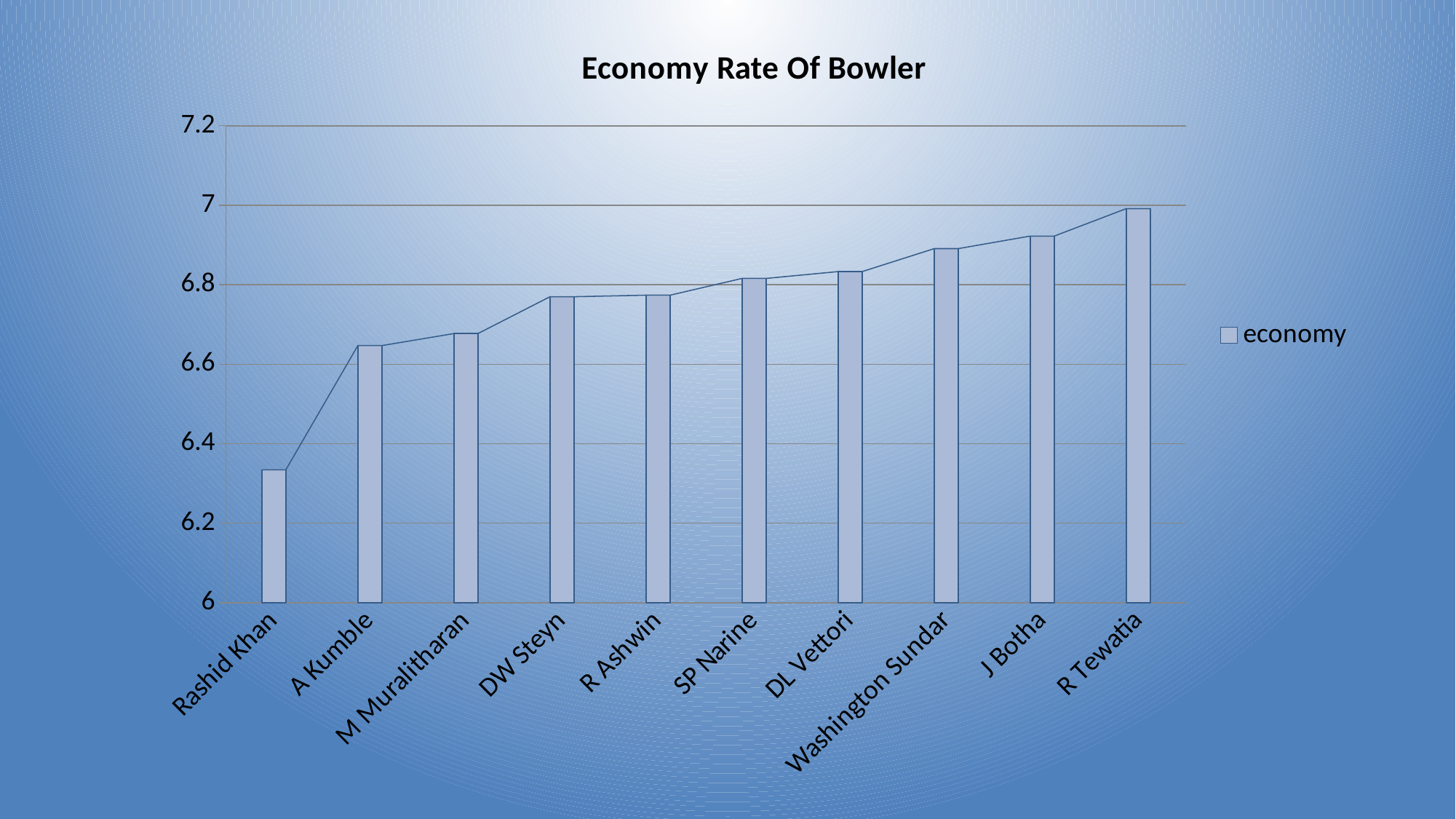

### Chart: Economy Rate Of Bowler

| Category | economy |
|---|---|
| Rashid Khan | 6.3342 |
| A Kumble | 6.647 |
| M Muralitharan | 6.6772 |
| DW Steyn | 6.7698 |
| R Ashwin | 6.7737 |
| SP Narine | 6.8159 |
| DL Vettori | 6.8331 |
| Washington Sundar | 6.8909 |
| J Botha | 6.9224 |
| R Tewatia | 6.9915 |